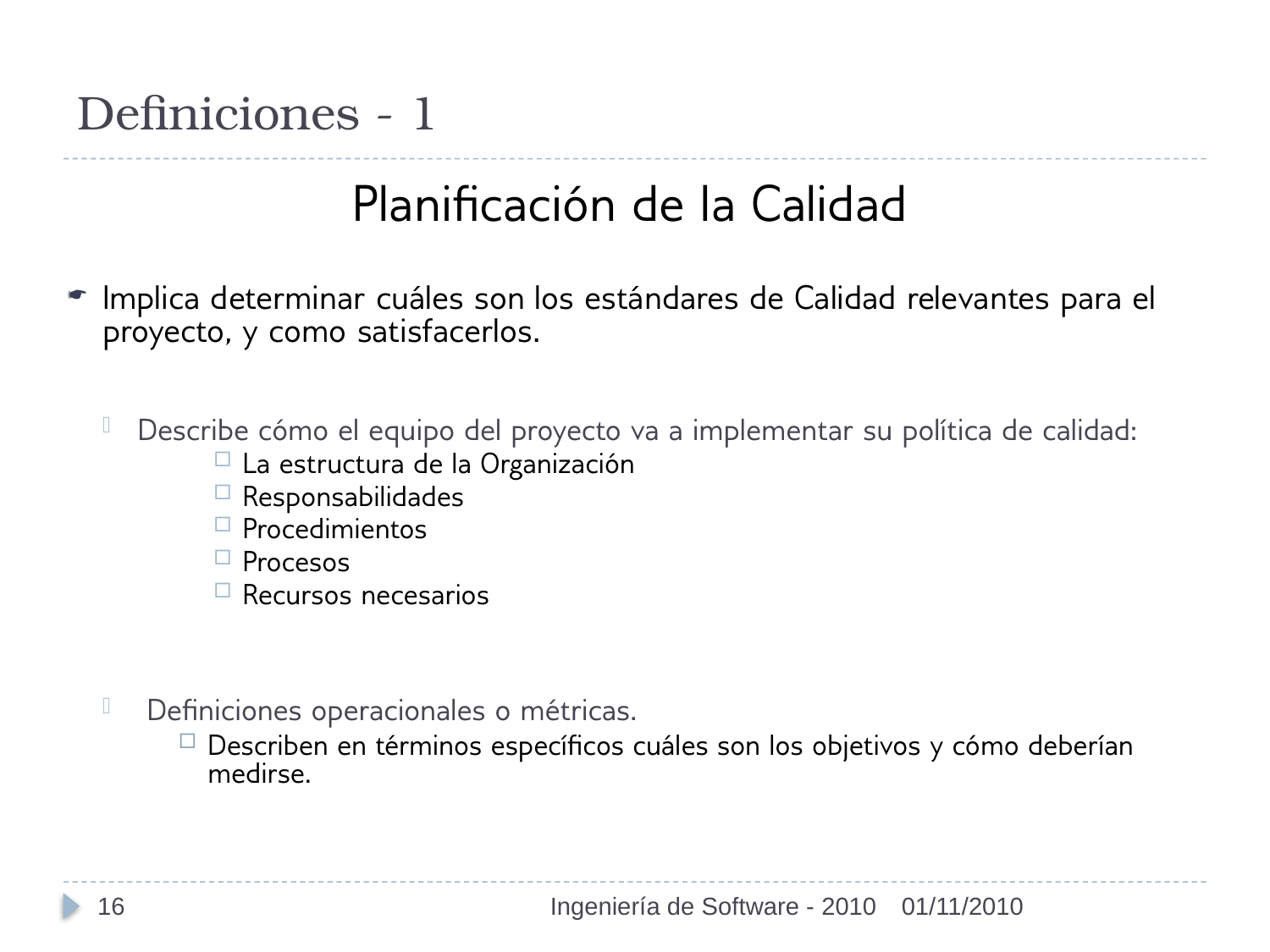

# Definiciones - 1
Planificación de la Calidad

Implica determinar cuáles son los estándares de Calidad relevantes para el proyecto, y como satisfacerlos.

Describe cómo el equipo del proyecto va a implementar su política de calidad:
La estructura de la Organización
Responsabilidades
Procedimientos
Procesos
Recursos necesarios

 Definiciones operacionales o métricas.
Describen en términos específicos cuáles son los objetivos y cómo deberían medirse.

16
Ingeniería de Software - 2010
01/11/2010